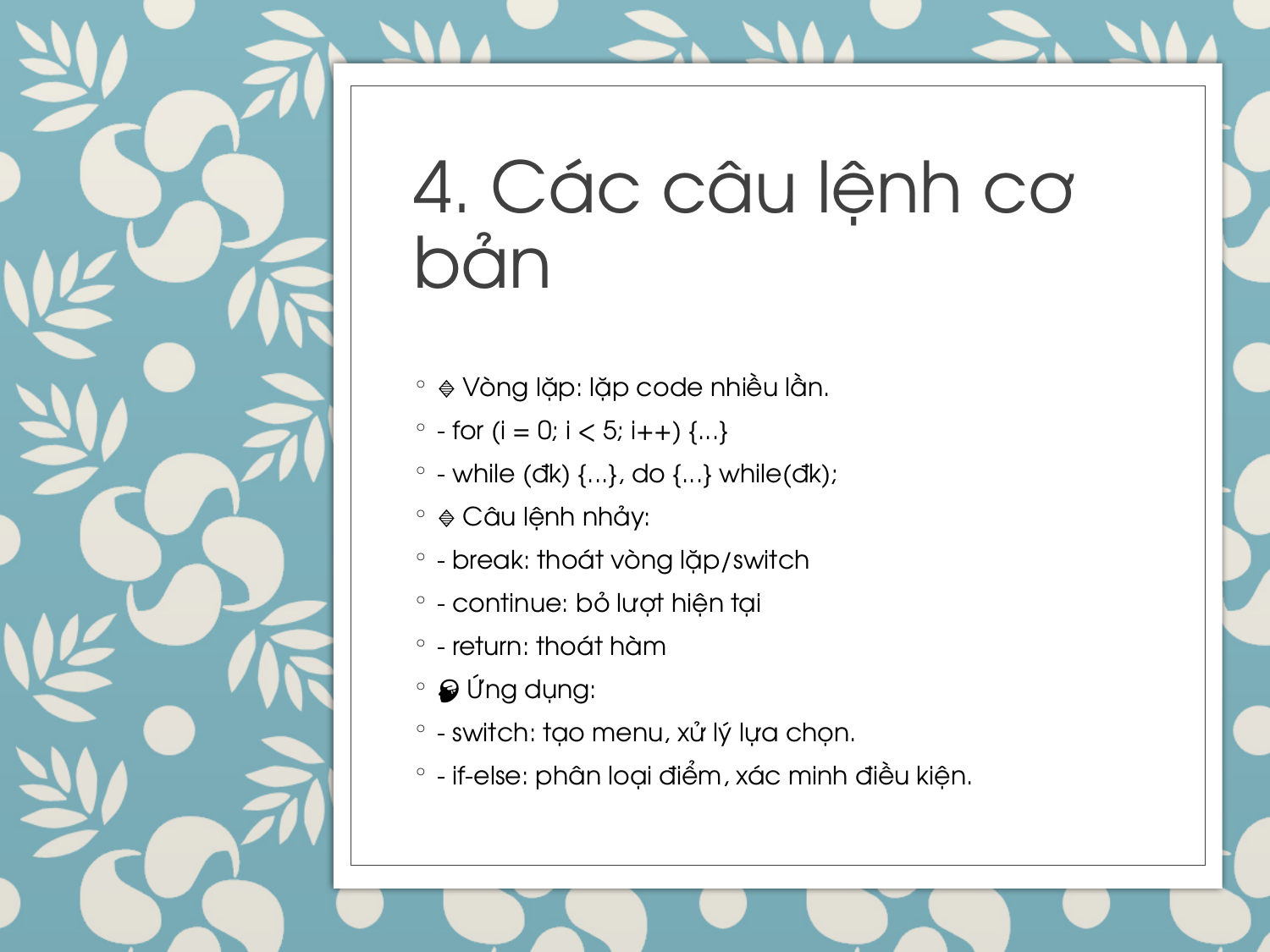

# 4. Các câu lệnh cơ bản
🔹 Vòng lặp: lặp code nhiều lần.
- for (i = 0; i < 5; i++) {...}
- while (đk) {...}, do {...} while(đk);
🔹 Câu lệnh nhảy:
- break: thoát vòng lặp/switch
- continue: bỏ lượt hiện tại
- return: thoát hàm
🧠 Ứng dụng:
- switch: tạo menu, xử lý lựa chọn.
- if-else: phân loại điểm, xác minh điều kiện.